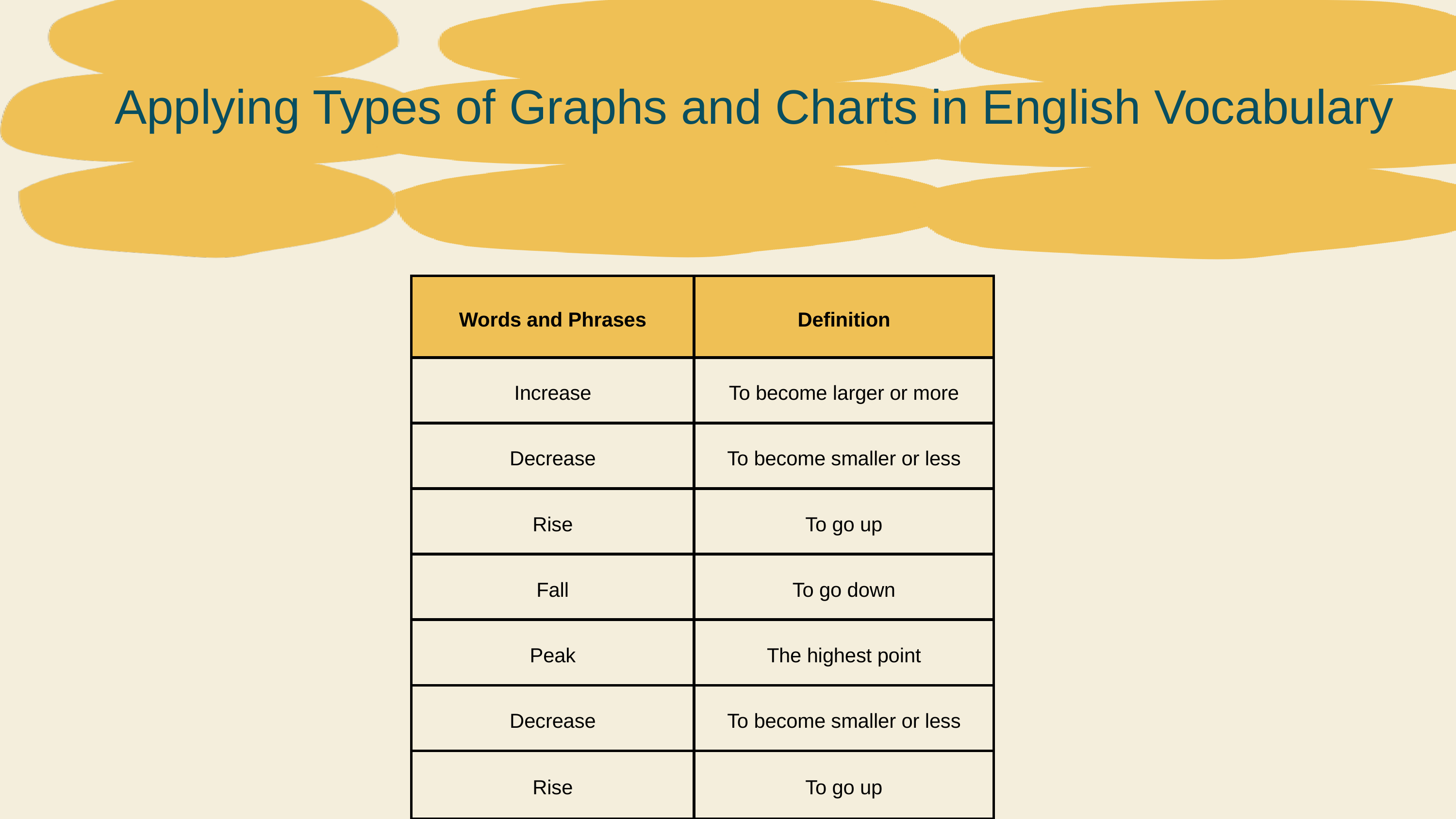

Applying Types of Graphs and Charts in English Vocabulary

| Words and Phrases | Definition |
| --- | --- |
| Increase | To become larger or more |
| Decrease | To become smaller or less |
| Rise | To go up |
| Fall | To go down |
| Peak | The highest point |
| Decrease | To become smaller or less |
| Rise | To go up |